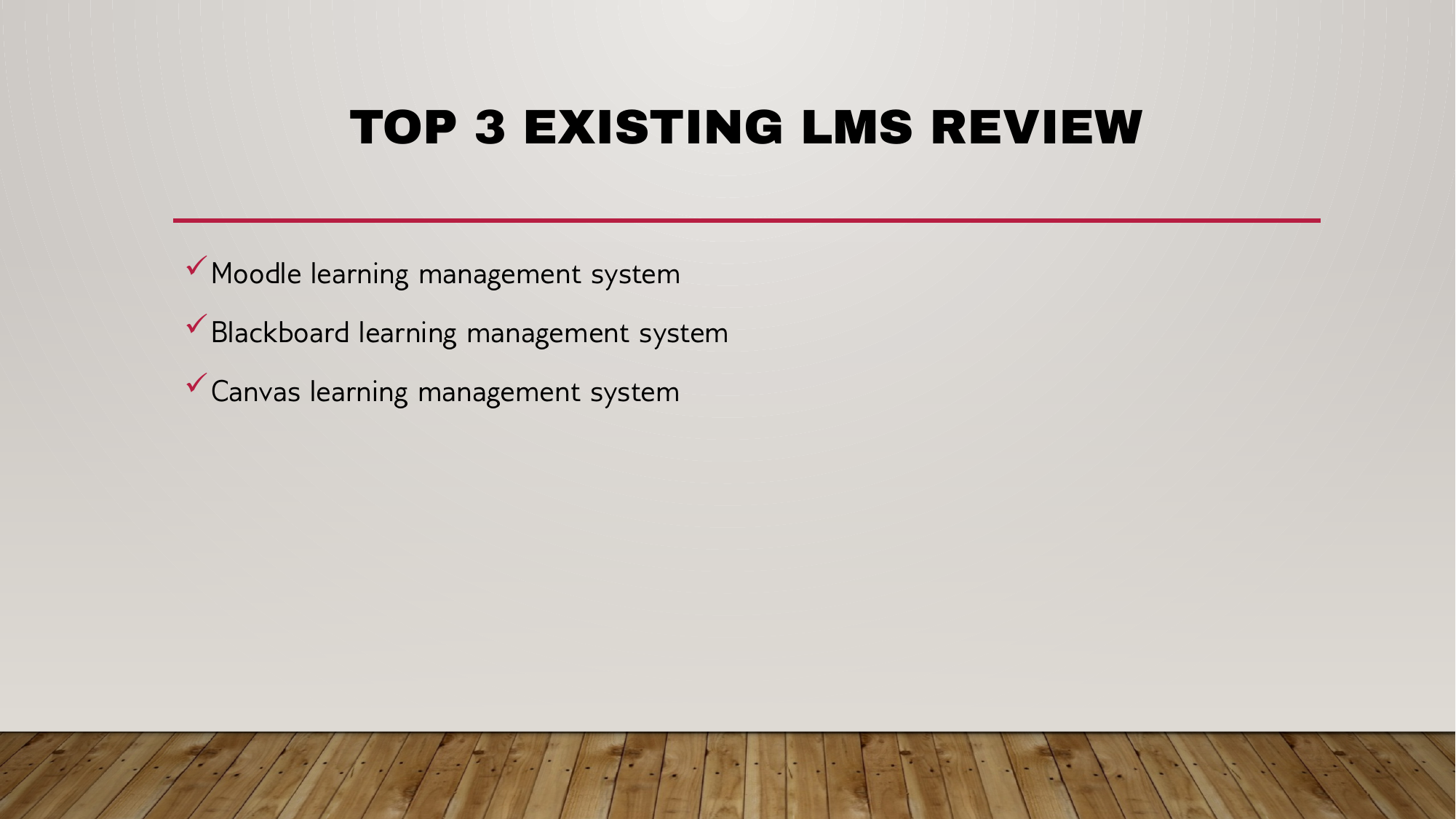

# Top 3 existing LMS REVIEW
Moodle learning management system
Blackboard learning management system
Canvas learning management system